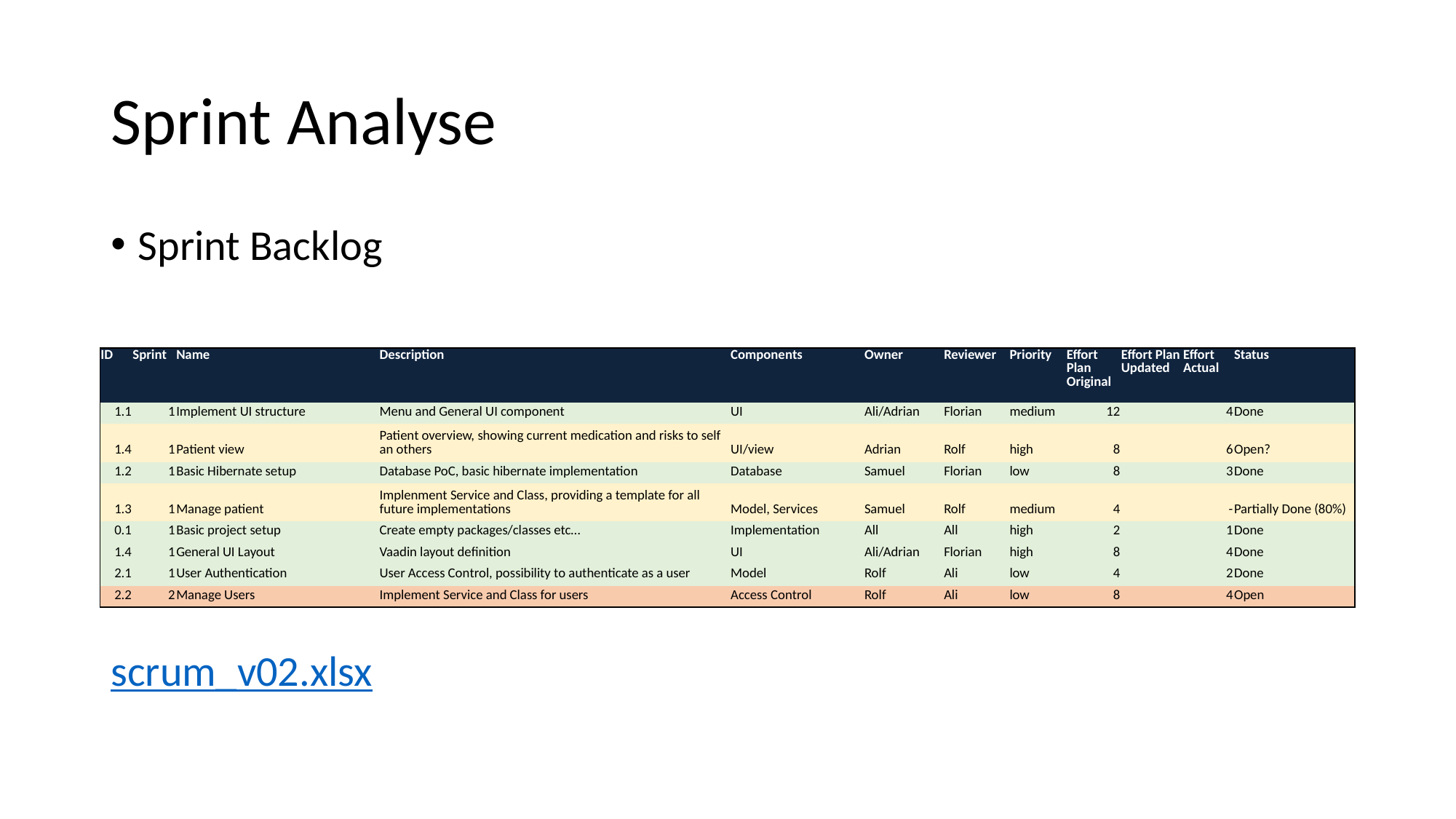

# Sprint Analyse
Sprint Backlog

scrum_v02.xlsx
| ID | Sprint | Name | Description | Components | Owner | Reviewer | Priority | Effort Plan Original | Effort Plan Updated | Effort Actual | Status |
| --- | --- | --- | --- | --- | --- | --- | --- | --- | --- | --- | --- |
| 1.1 | 1 | Implement UI structure | Menu and General UI component | UI | Ali/Adrian | Florian | medium | 12 |  | 4 | Done |
| 1.4 | 1 | Patient view | Patient overview, showing current medication and risks to self an others | UI/view | Adrian | Rolf | high | 8 |  | 6 | Open? |
| 1.2 | 1 | Basic Hibernate setup | Database PoC, basic hibernate implementation | Database | Samuel | Florian | low | 8 |  | 3 | Done |
| 1.3 | 1 | Manage patient | Implenment Service and Class, providing a template for all future implementations | Model, Services | Samuel | Rolf | medium | 4 |  | - | Partially Done (80%) |
| 0.1 | 1 | Basic project setup | Create empty packages/classes etc… | Implementation | All | All | high | 2 |  | 1 | Done |
| 1.4 | 1 | General UI Layout | Vaadin layout definition | UI | Ali/Adrian | Florian | high | 8 |  | 4 | Done |
| 2.1 | 1 | User Authentication | User Access Control, possibility to authenticate as a user | Model | Rolf | Ali | low | 4 |  | 2 | Done |
| 2.2 | 2 | Manage Users | Implement Service and Class for users | Access Control | Rolf | Ali | low | 8 |  | 4 | Open |